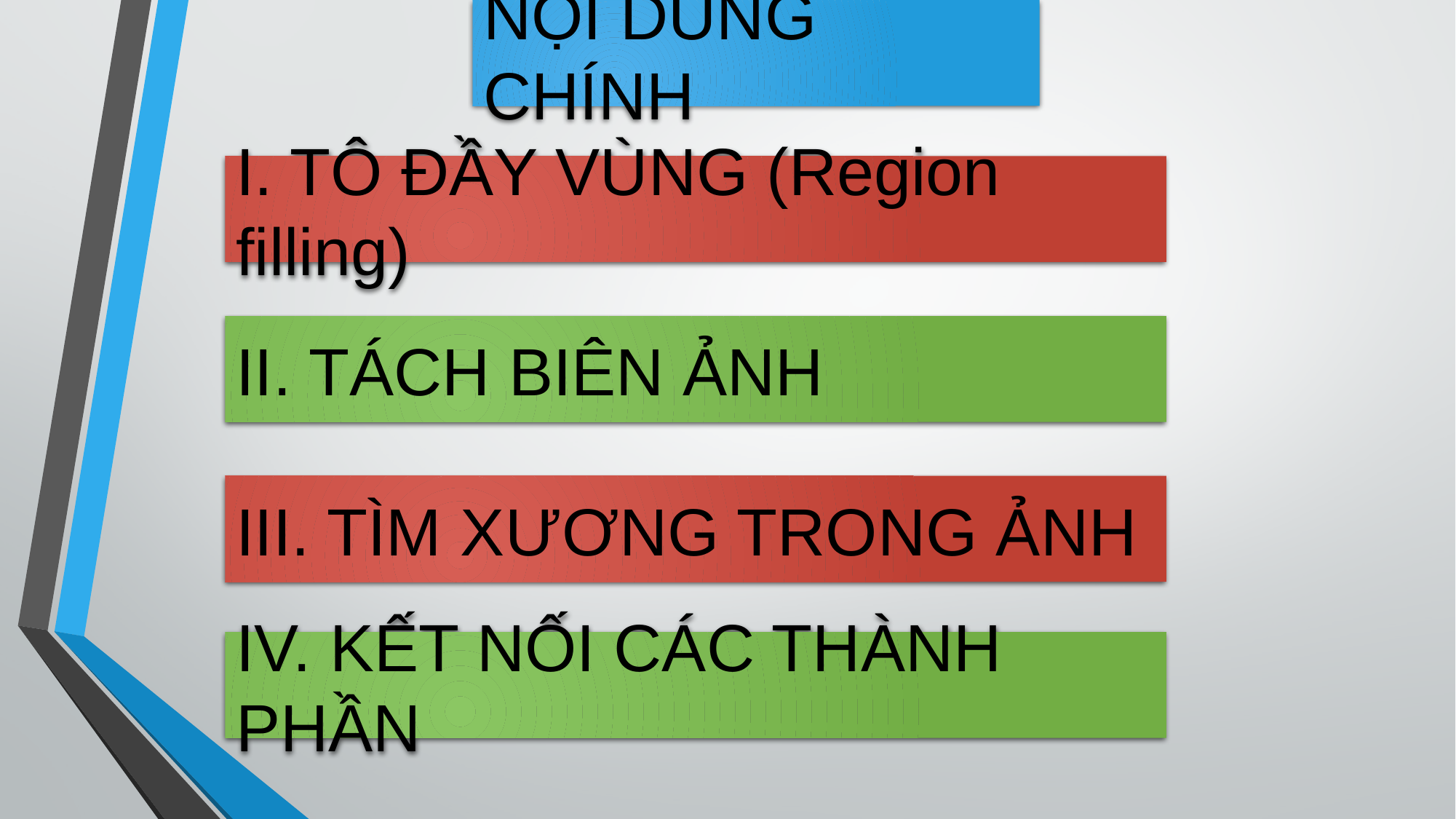

NỘI DUNG CHÍNH
I. TÔ ĐẦY VÙNG (Region filling)
II. TÁCH BIÊN ẢNH
III. TÌM XƯƠNG TRONG ẢNH
IV. KẾT NỐI CÁC THÀNH PHẦN